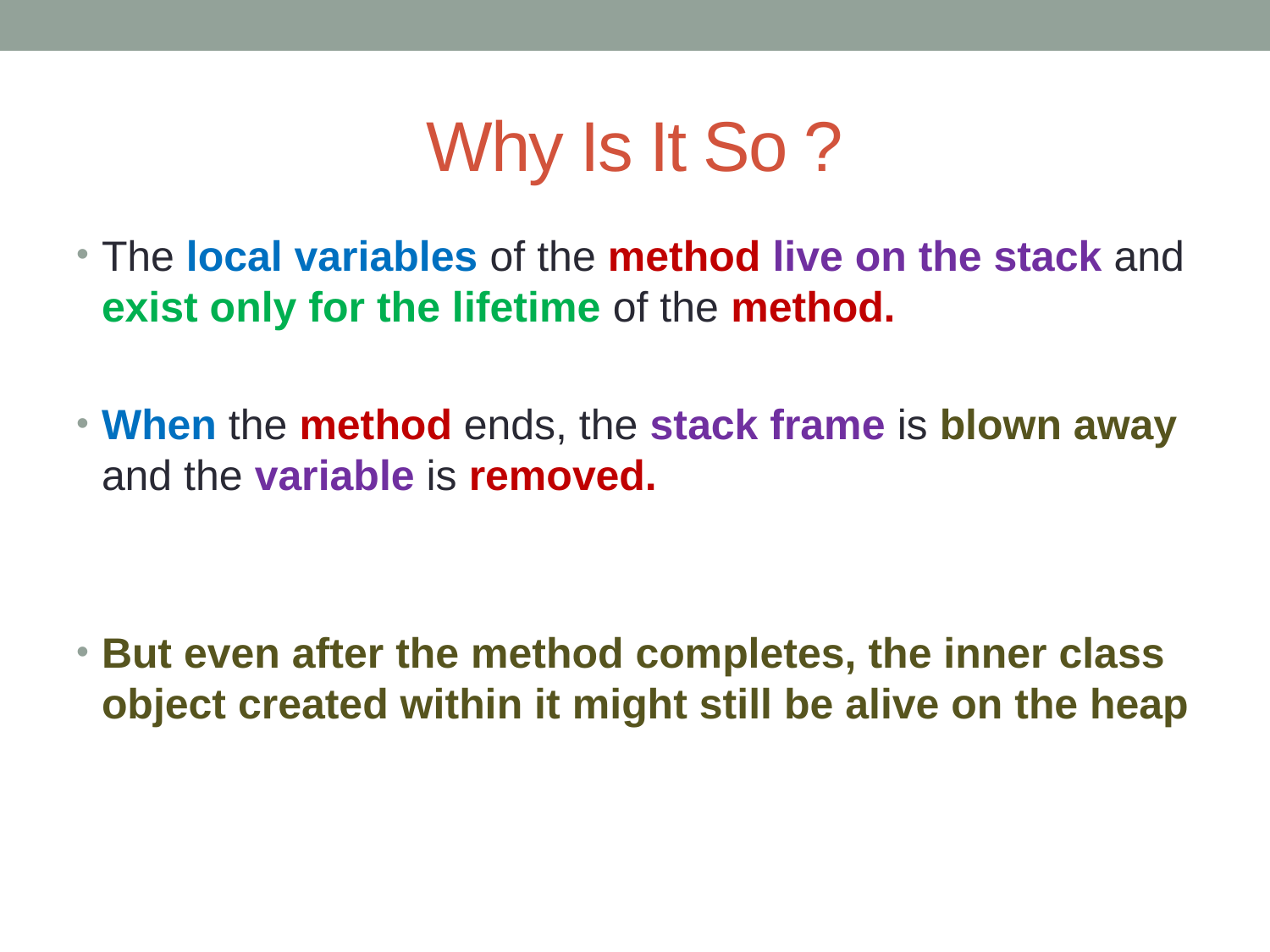

# Why Is It So ?
The local variables of the method live on the stack and exist only for the lifetime of the method.

When the method ends, the stack frame is blown away and the variable is removed.

But even after the method completes, the inner class object created within it might still be alive on the heap